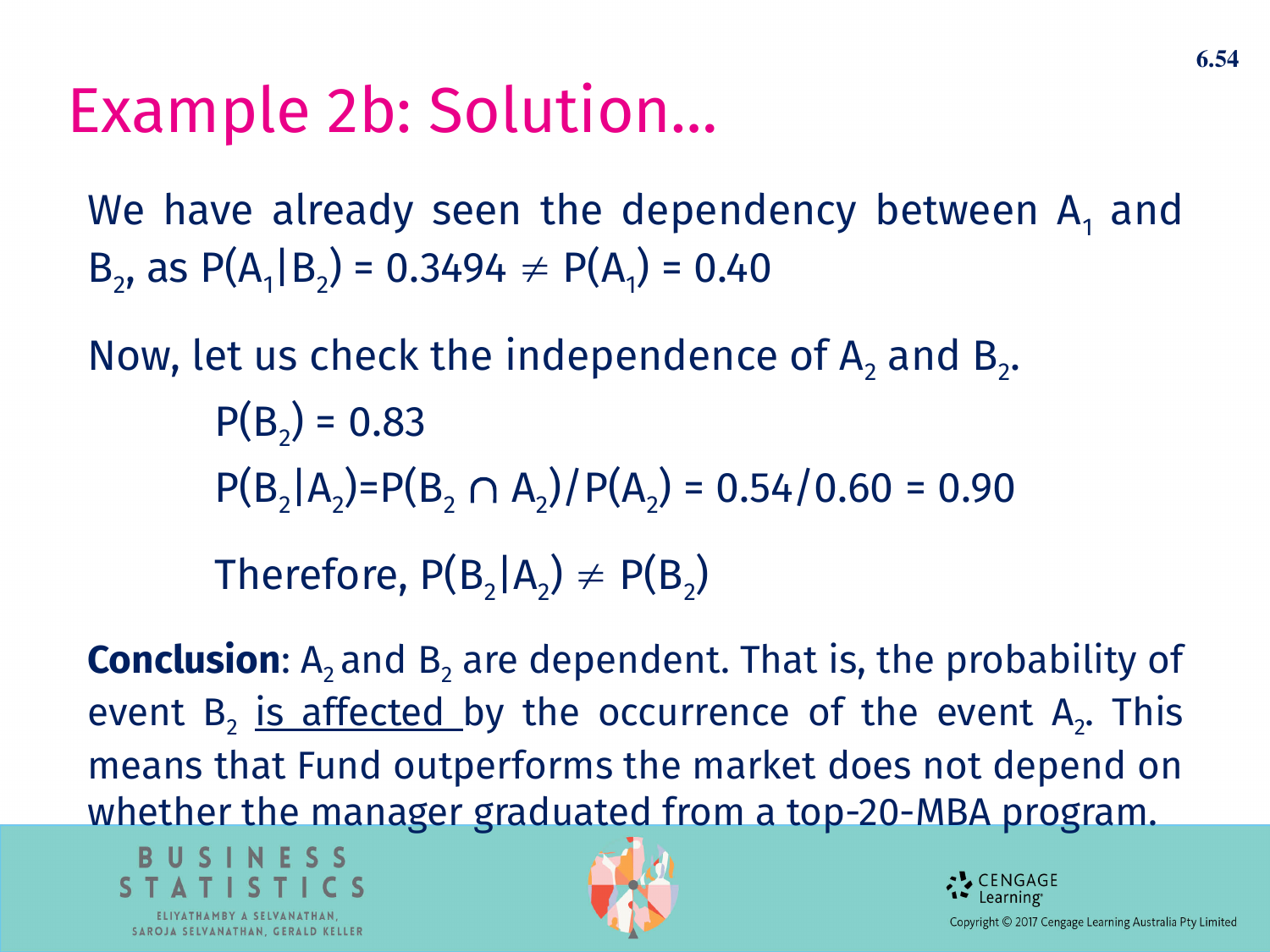

6.54
# Example 2b: Solution…
We have already seen the dependency between A1 and B2, as P(A1|B2) = 0.3494 ≠ P(A1) = 0.40
Now, let us check the independence of A2 and B2.
P(B2) = 0.83
P(B2|A2)=P(B2 ∩ A2)/P(A2) = 0.54/0.60 = 0.90
Therefore, P(B2|A2) ≠ P(B2)
Conclusion: A2 and B2 are dependent. That is, the probability of event B2 is affected by the occurrence of the event A2. This means that Fund outperforms the market does not depend on whether the manager graduated from a top-20-MBA program.